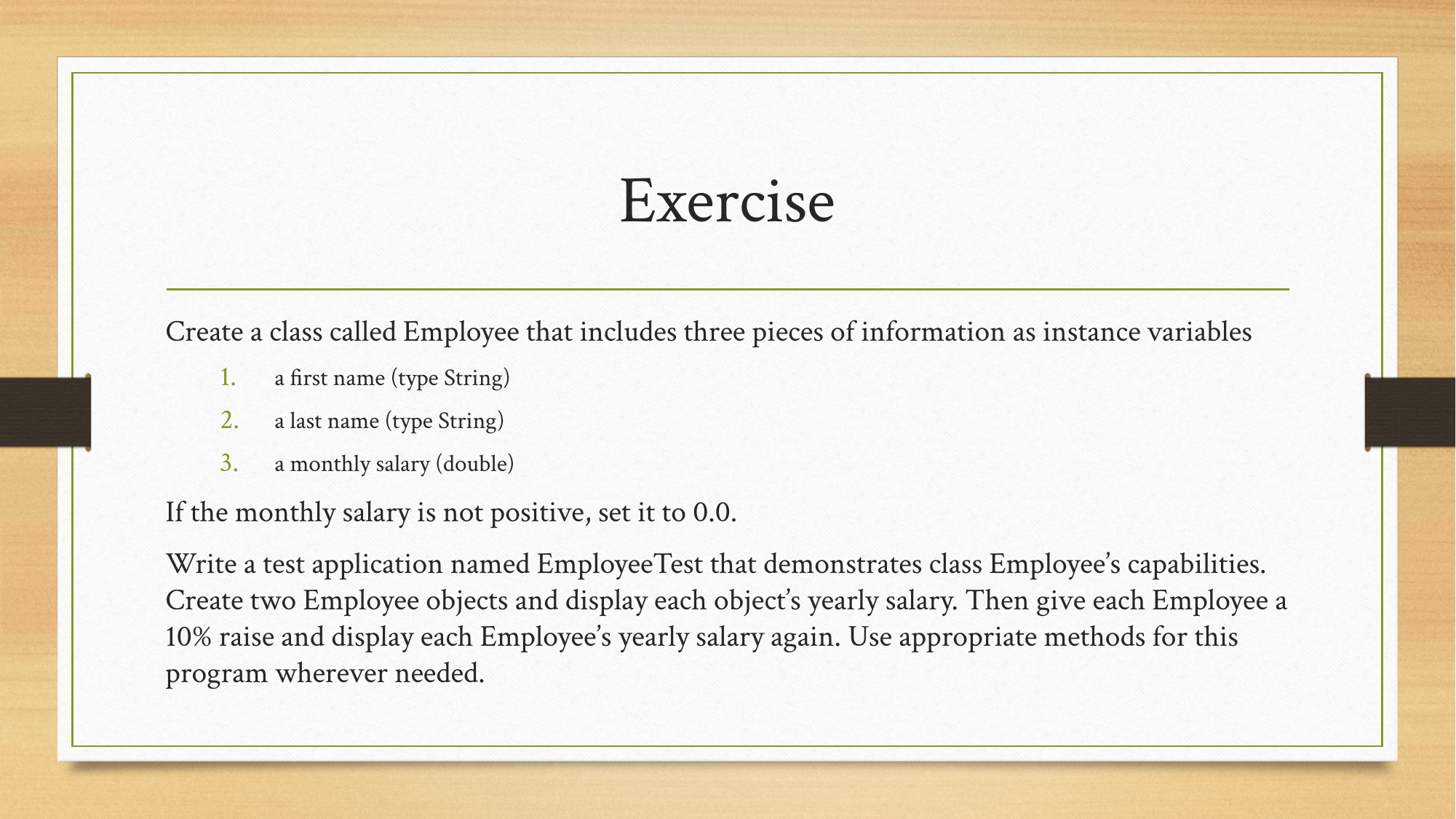

# Exercise
Create a class called Employee that includes three pieces of information as instance variables
a first name (type String)
a last name (type String)
a monthly salary (double)
If the monthly salary is not positive, set it to 0.0.
Write a test application named EmployeeTest that demonstrates class Employee’s capabilities. Create two Employee objects and display each object’s yearly salary. Then give each Employee a 10% raise and display each Employee’s yearly salary again. Use appropriate methods for this program wherever needed.